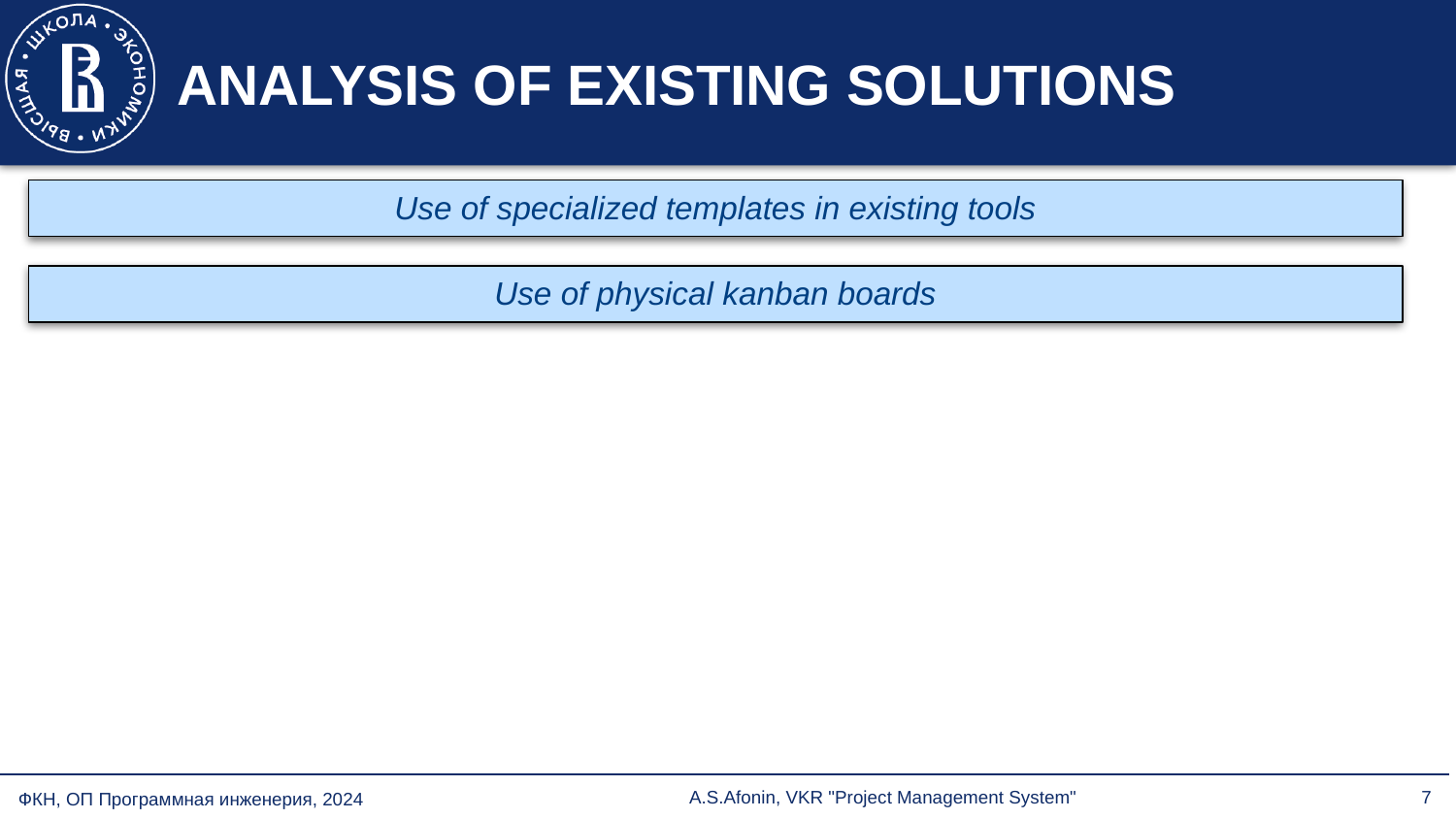

# ANALYSIS OF EXISTING SOLUTIONS

Use of specialized templates in existing tools

Use of physical kanban boards
7
A.S.Afonin, VKR "Project Management System"